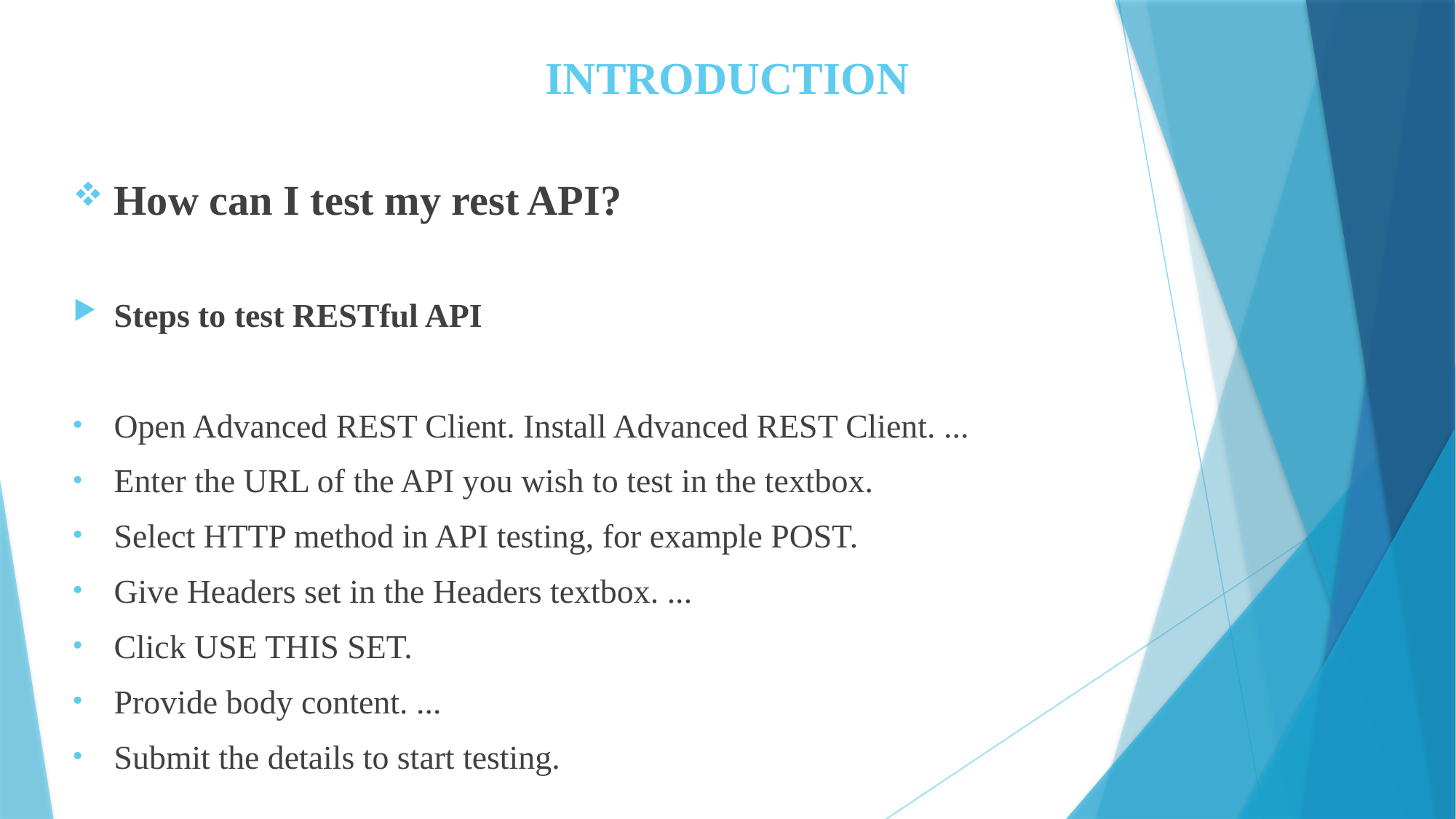

# INTRODUCTION
How can I test my rest API?

Steps to test RESTful API

Open Advanced REST Client. Install Advanced REST Client. ...
Enter the URL of the API you wish to test in the textbox.
Select HTTP method in API testing, for example POST.
Give Headers set in the Headers textbox. ...
Click USE THIS SET.
Provide body content. ...
Submit the details to start testing.